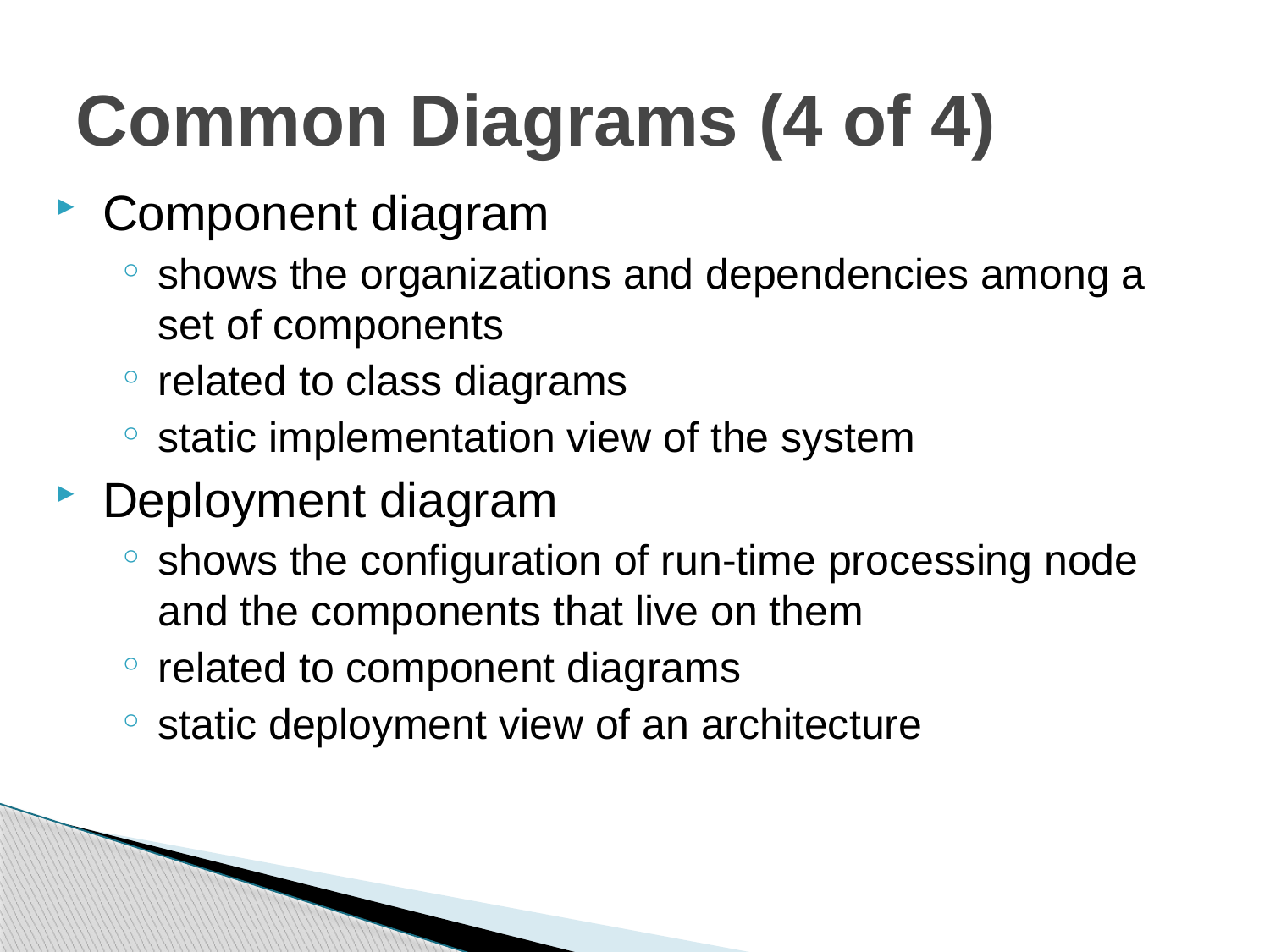

# Common Diagrams (4 of 4)
Component diagram
shows the organizations and dependencies among a set of components
related to class diagrams
static implementation view of the system
Deployment diagram
shows the configuration of run-time processing node and the components that live on them
related to component diagrams
static deployment view of an architecture